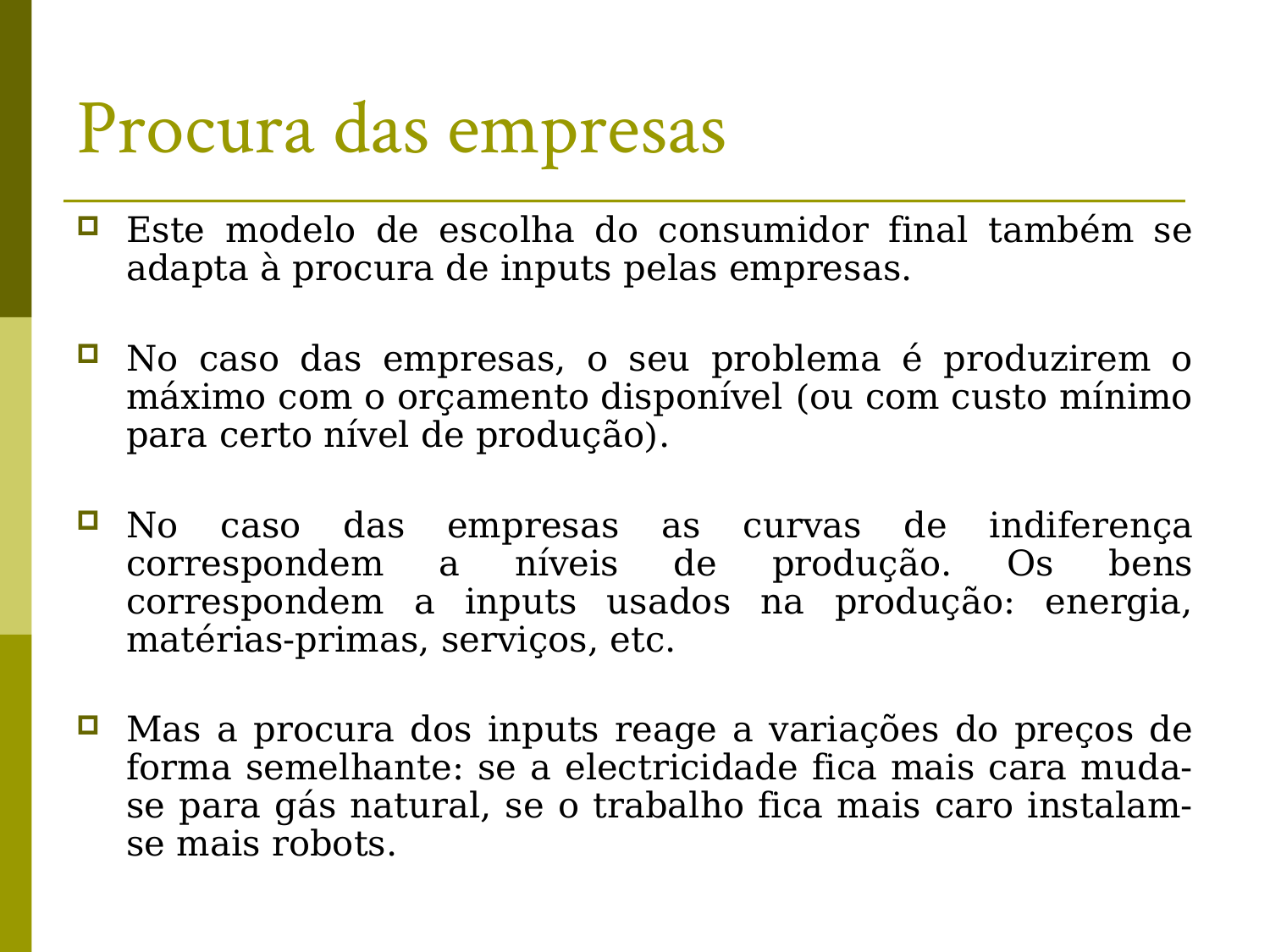

# Procura das empresas
Este modelo de escolha do consumidor final também se adapta à procura de inputs pelas empresas.

No caso das empresas, o seu problema é produzirem o máximo com o orçamento disponível (ou com custo mínimo para certo nível de produção).

No caso das empresas as curvas de indiferença correspondem a níveis de produção. Os bens correspondem a inputs usados na produção: energia, matérias-primas, serviços, etc.

Mas a procura dos inputs reage a variações do preços de forma semelhante: se a electricidade fica mais cara muda-se para gás natural, se o trabalho fica mais caro instalam-se mais robots.